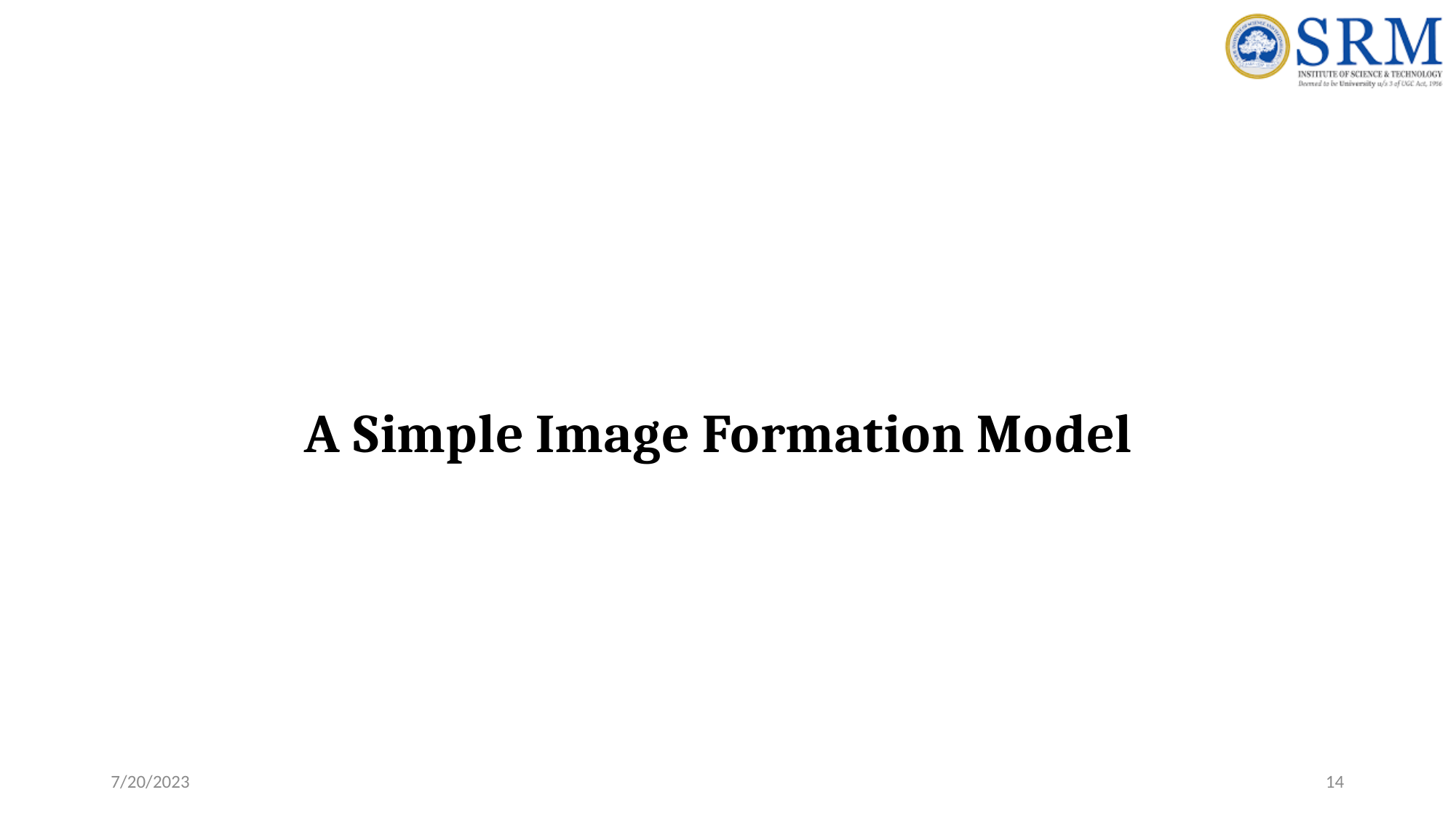

# A Simple Image Formation Model
7/20/2023
14